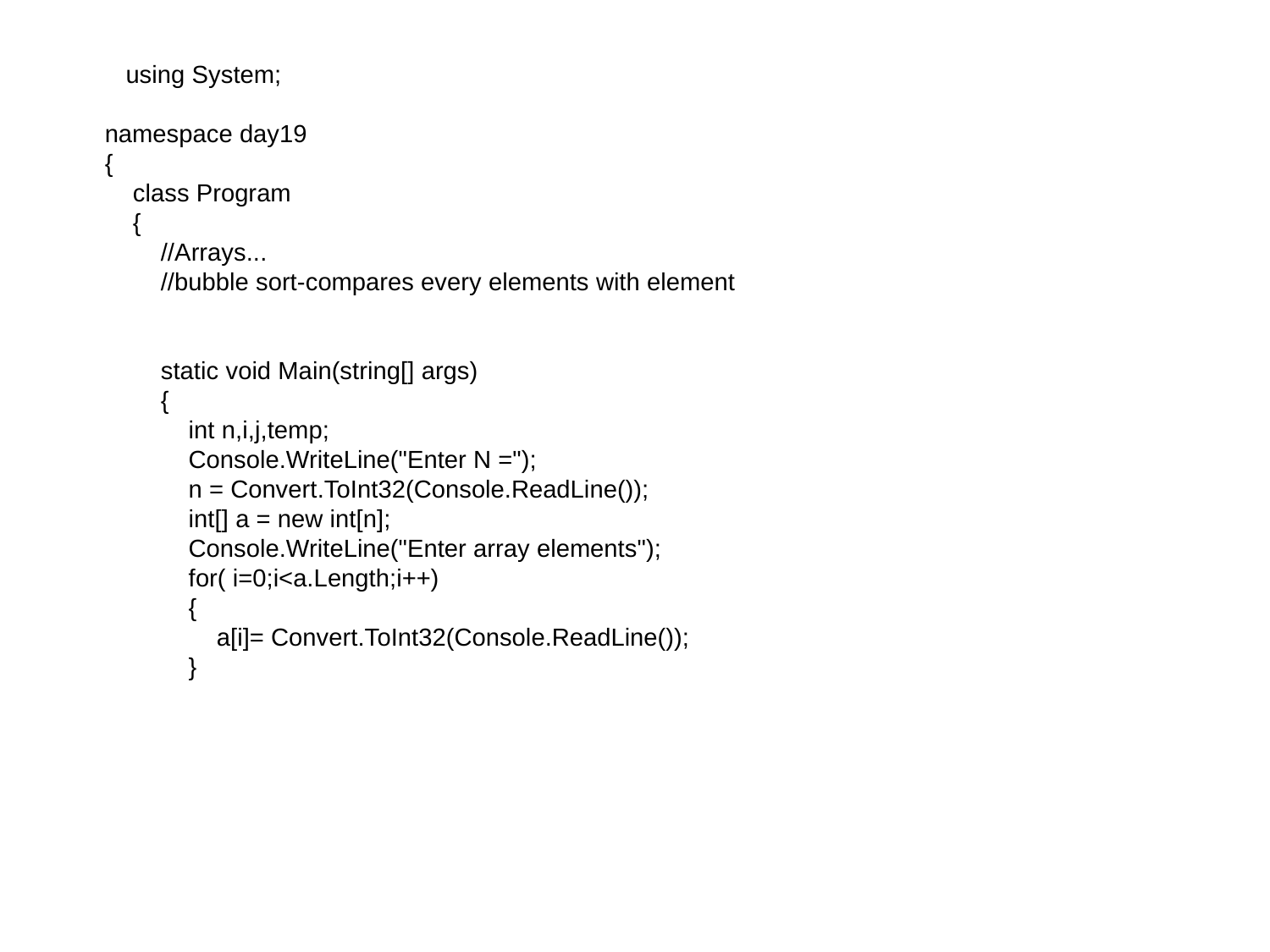

using System;

namespace day19
{​​​​​​​
    class Program
    {​​​​​​​
        //Arrays...
        //bubble sort-compares every elements with element

        static void Main(string[] args)
        {​​​​​​​
            int n,i,j,temp;
            Console.WriteLine("Enter N =");
            n = Convert.ToInt32(Console.ReadLine());
            int[] a = new int[n];
            Console.WriteLine("Enter array elements");
            for( i=0;i<a.Length;i++)
            {​​​​​​​
                a[i]= Convert.ToInt32(Console.ReadLine());
            }​​​​​​​